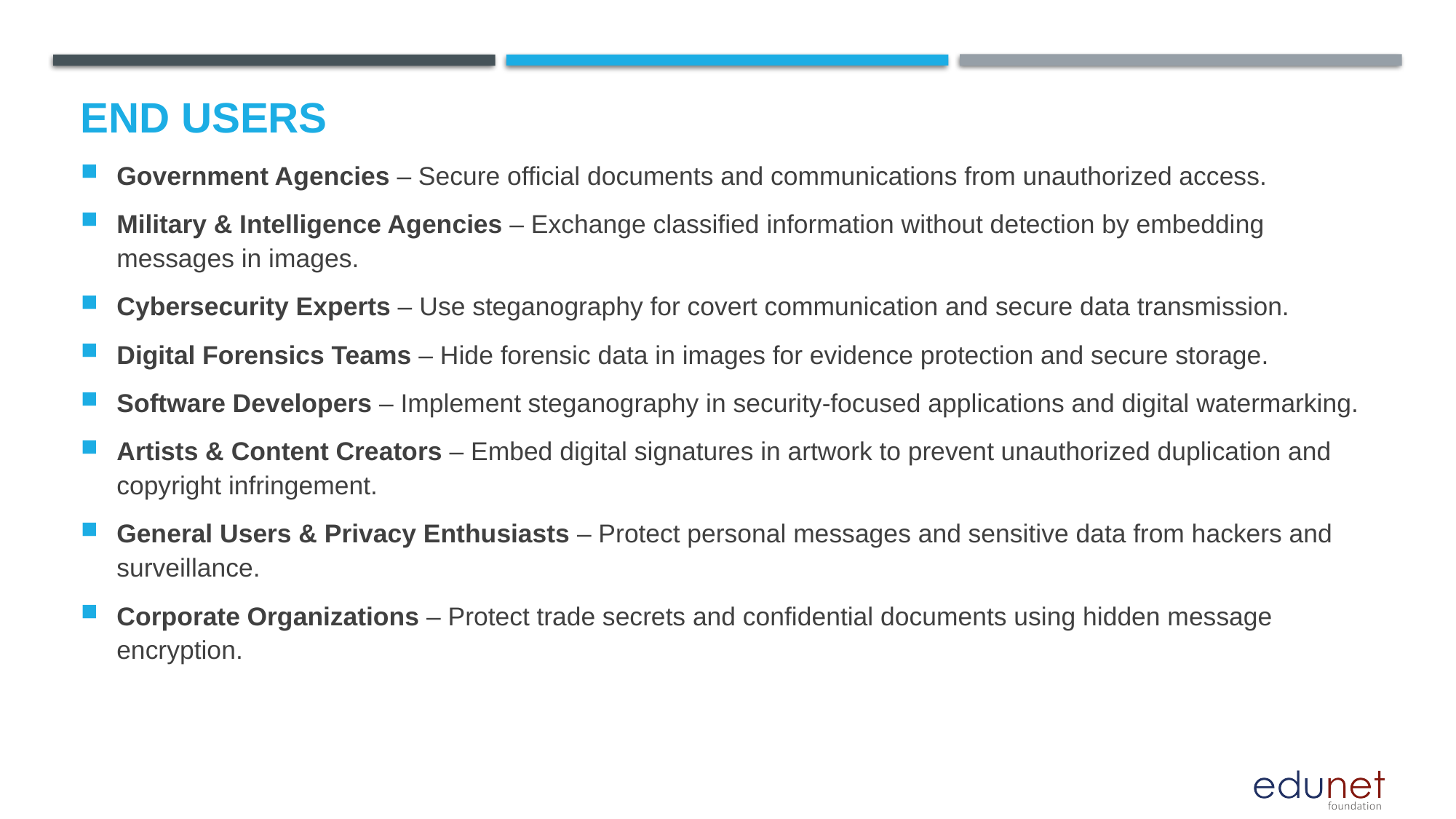

# End users
Government Agencies – Secure official documents and communications from unauthorized access.
Military & Intelligence Agencies – Exchange classified information without detection by embedding messages in images.
Cybersecurity Experts – Use steganography for covert communication and secure data transmission.
Digital Forensics Teams – Hide forensic data in images for evidence protection and secure storage.
Software Developers – Implement steganography in security-focused applications and digital watermarking.
Artists & Content Creators – Embed digital signatures in artwork to prevent unauthorized duplication and copyright infringement.
General Users & Privacy Enthusiasts – Protect personal messages and sensitive data from hackers and surveillance.
Corporate Organizations – Protect trade secrets and confidential documents using hidden message encryption.